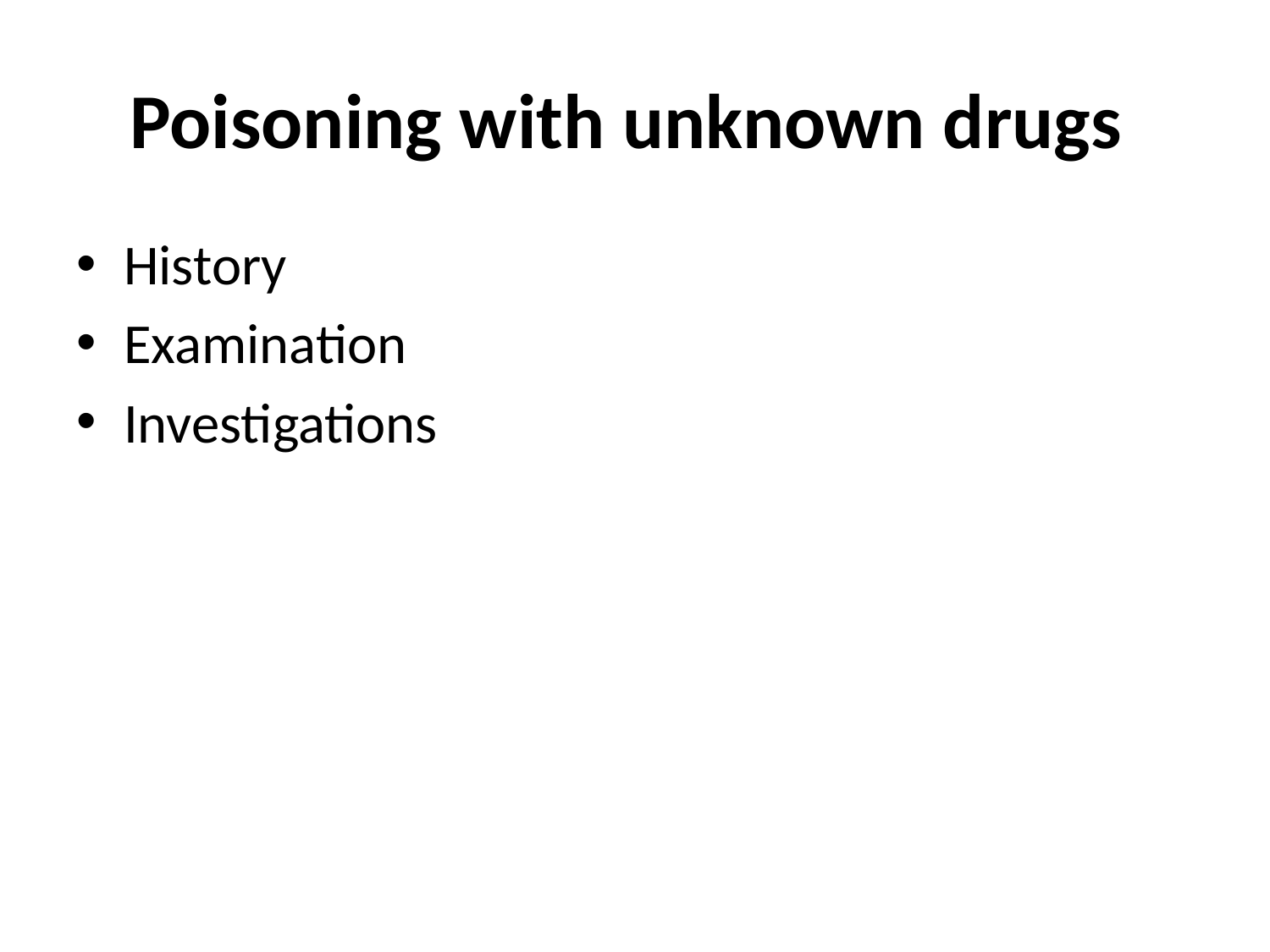

# Poisoning with unknown drugs
History
Examination
Investigations